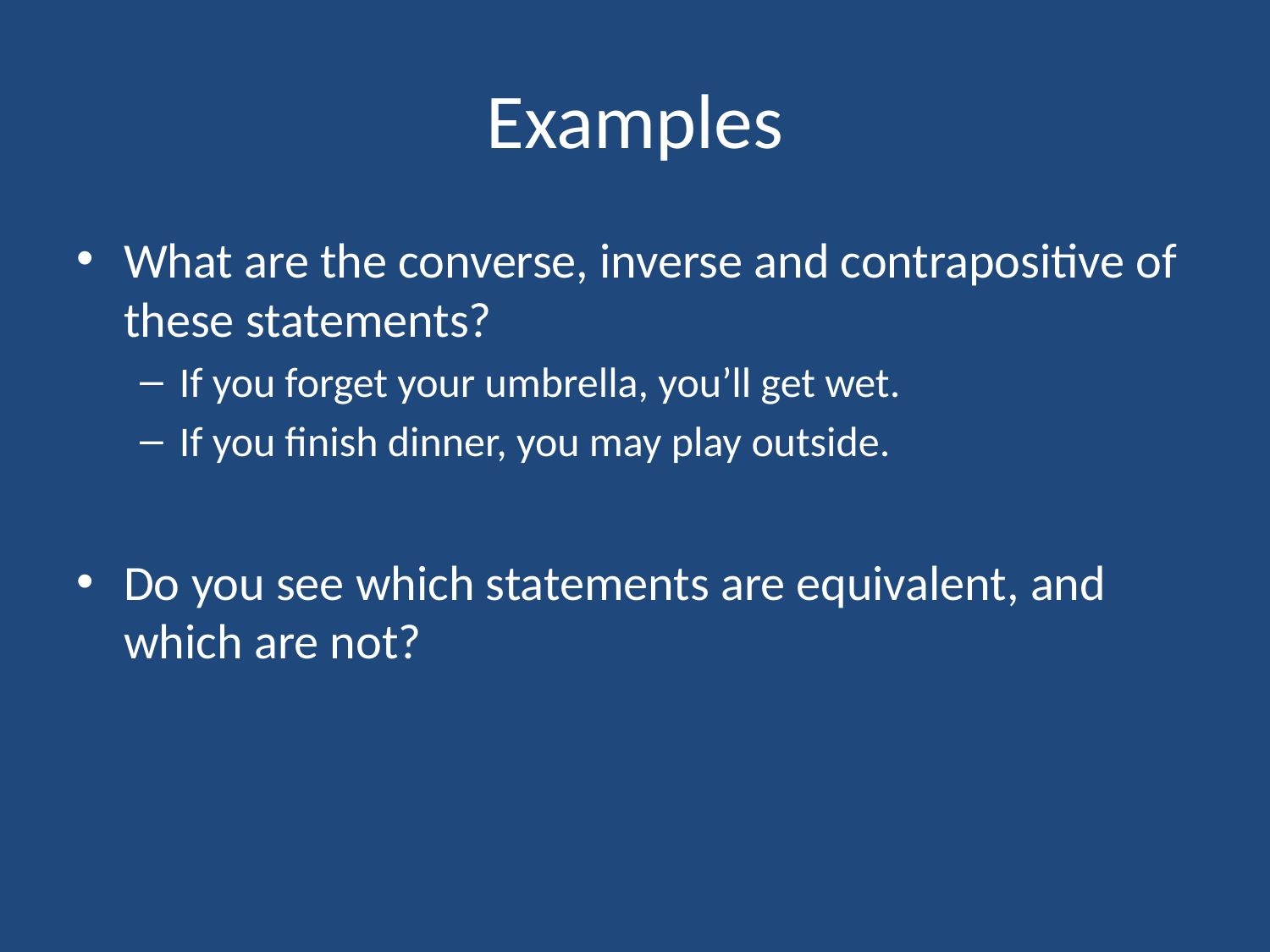

# Examples
What are the converse, inverse and contrapositive of these statements?
If you forget your umbrella, you’ll get wet.
If you finish dinner, you may play outside.

Do you see which statements are equivalent, and which are not?